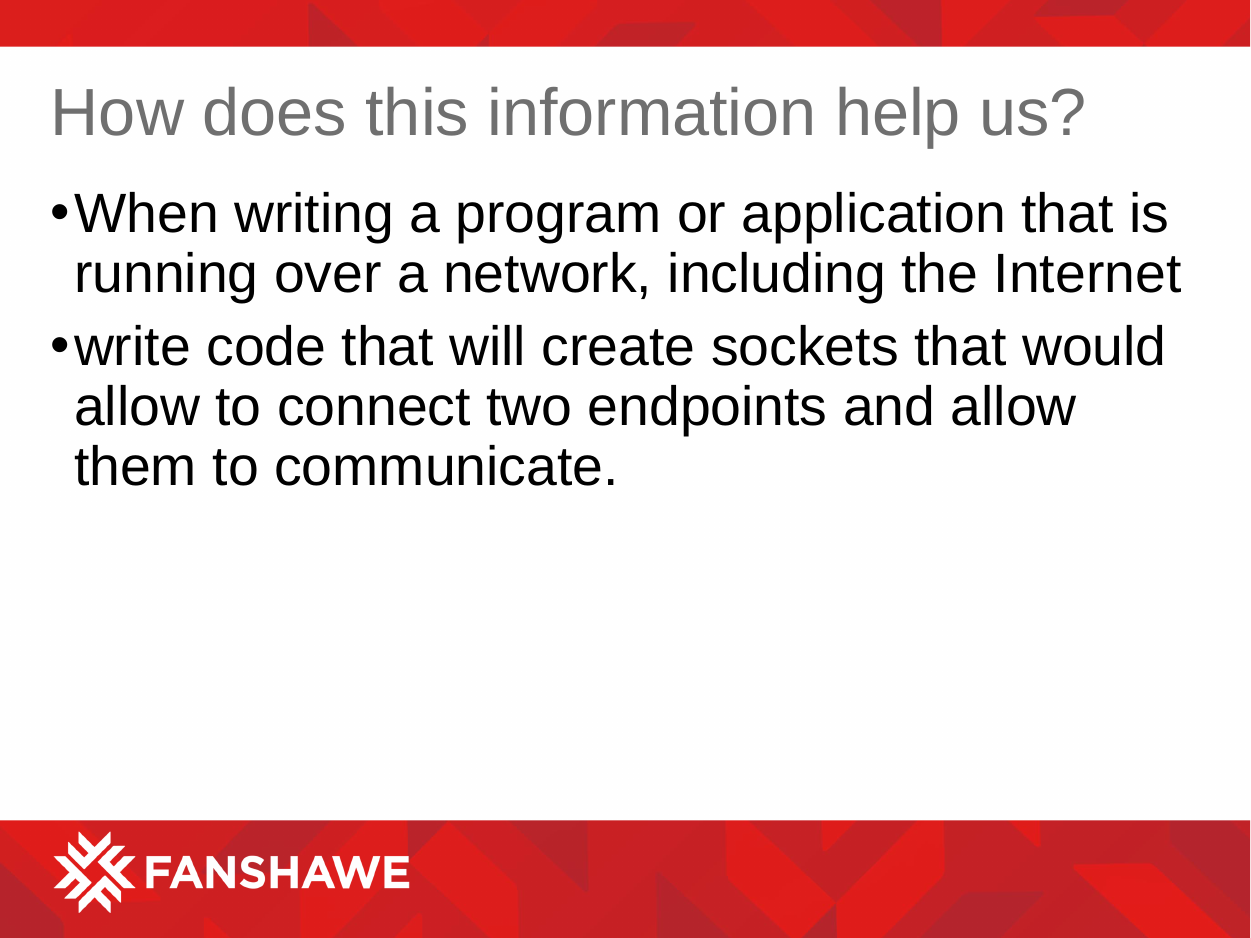

# How does this information help us?
When writing a program or application that is running over a network, including the Internet
write code that will create sockets that would allow to connect two endpoints and allow them to communicate.